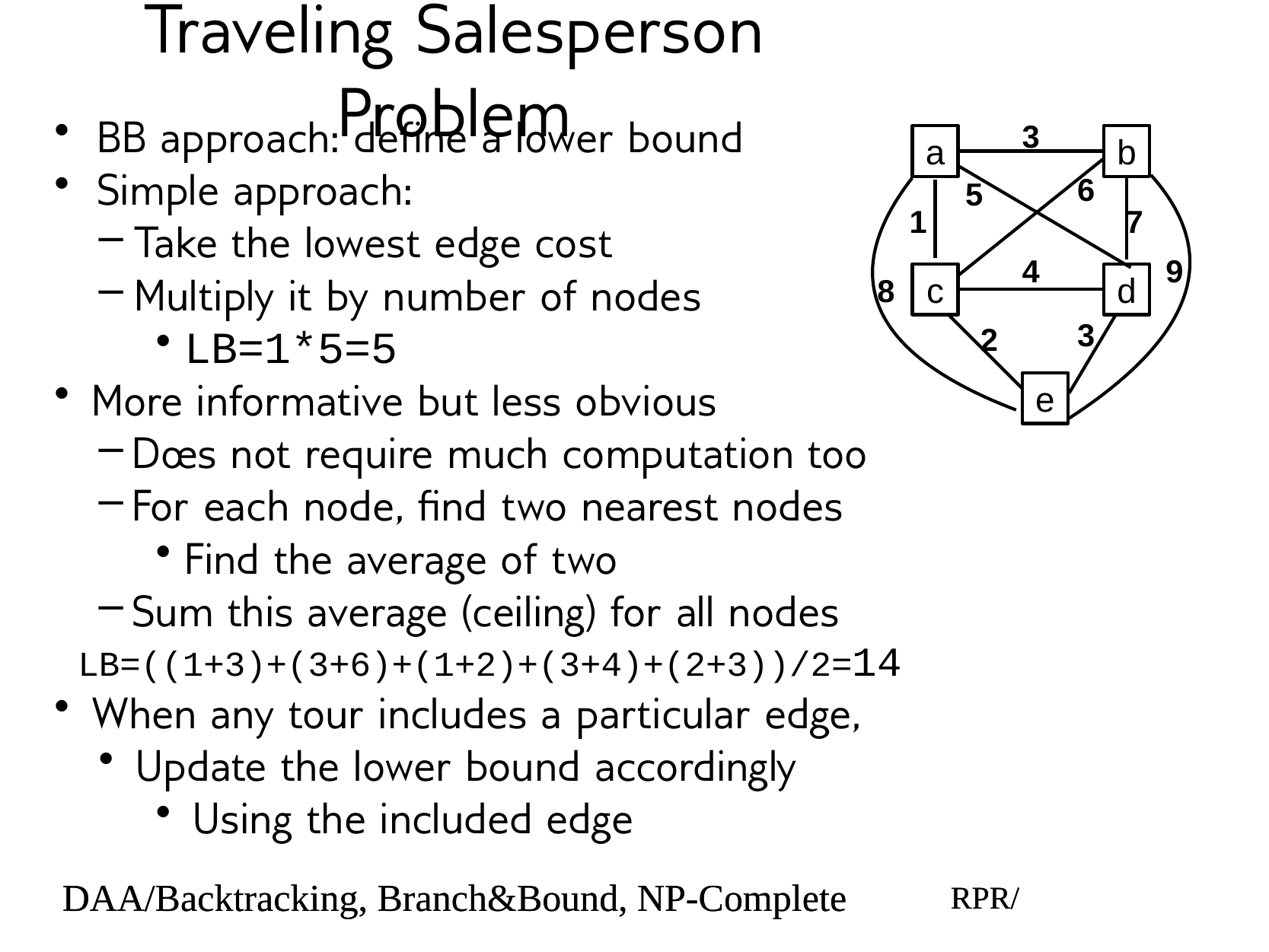

# Traveling Salesperson Problem
BB approach: define a lower bound
Simple approach:
Take the lowest edge cost
Multiply it by number of nodes
LB=1*5=5
More informative but less obvious
Does not require much computation too
For each node, find two nearest nodes
Find the average of two
Sum this average (ceiling) for all nodes
LB=((1+3)+(3+6)+(1+2)+(3+4)+(2+3))/2=14
When any tour includes a particular edge,
Update the lower bound accordingly
Using the included edge
3
a
b

6

5

1
7
4
9
c
d
8

3
2

e
DAA/Backtracking, Branch&Bound, NP-Complete
RPR/
12